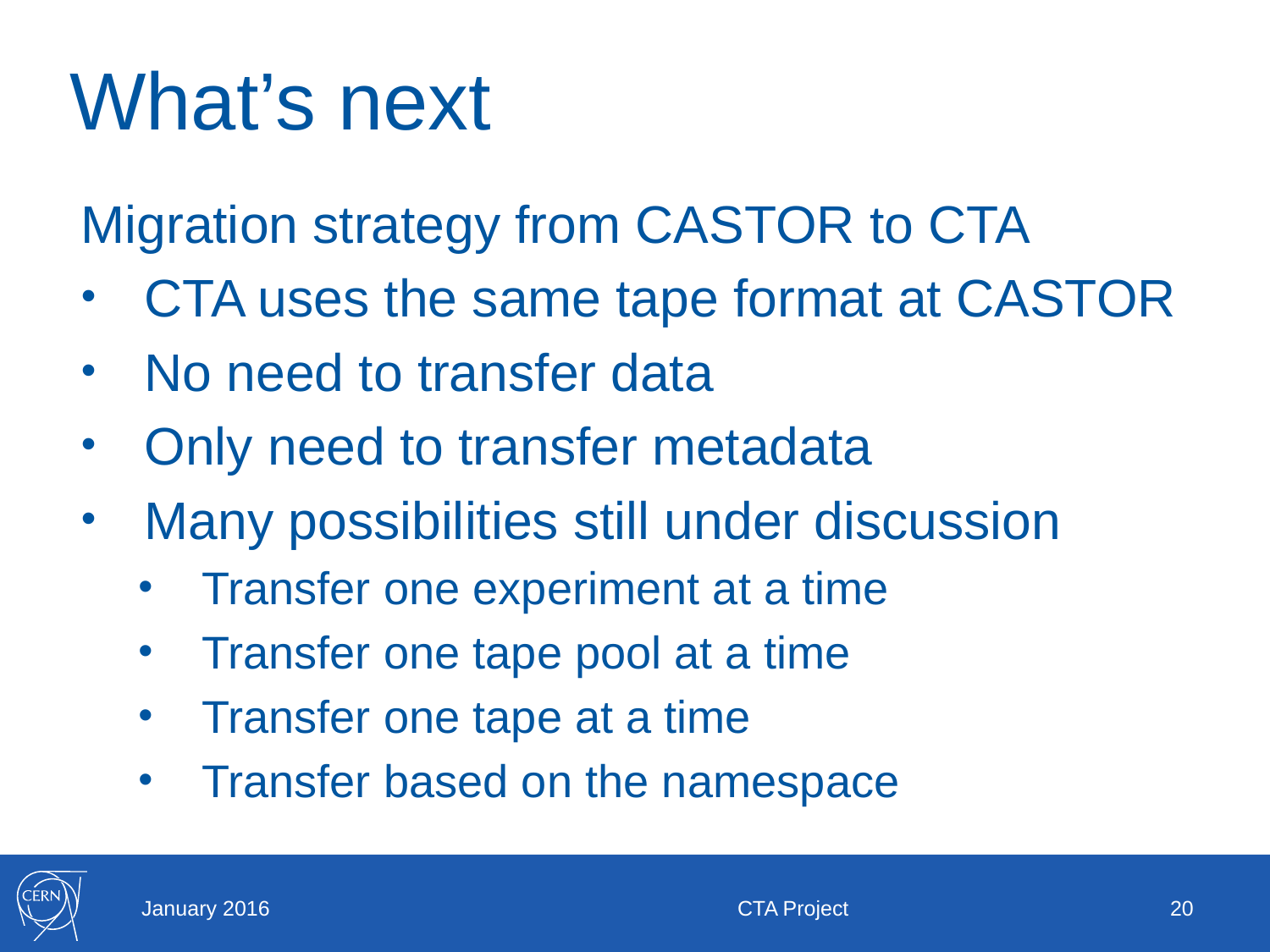

# What’s next
Migration strategy from CASTOR to CTA
CTA uses the same tape format at CASTOR
No need to transfer data
Only need to transfer metadata
Many possibilities still under discussion
Transfer one experiment at a time
Transfer one tape pool at a time
Transfer one tape at a time
Transfer based on the namespace

January 2016
CTA Project
20